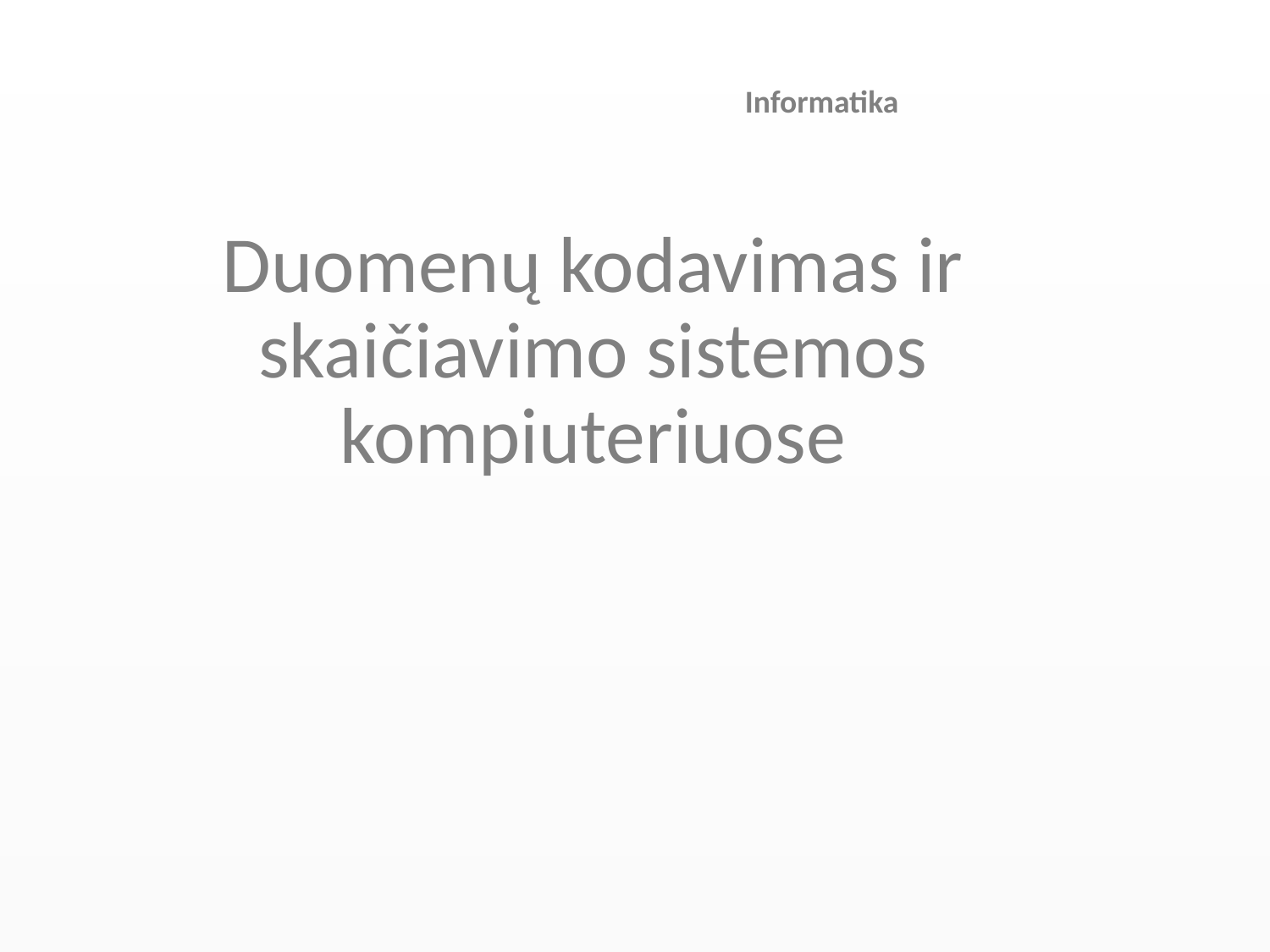

Informatika
# Duomenų kodavimas ir skaičiavimo sistemos kompiuteriuose